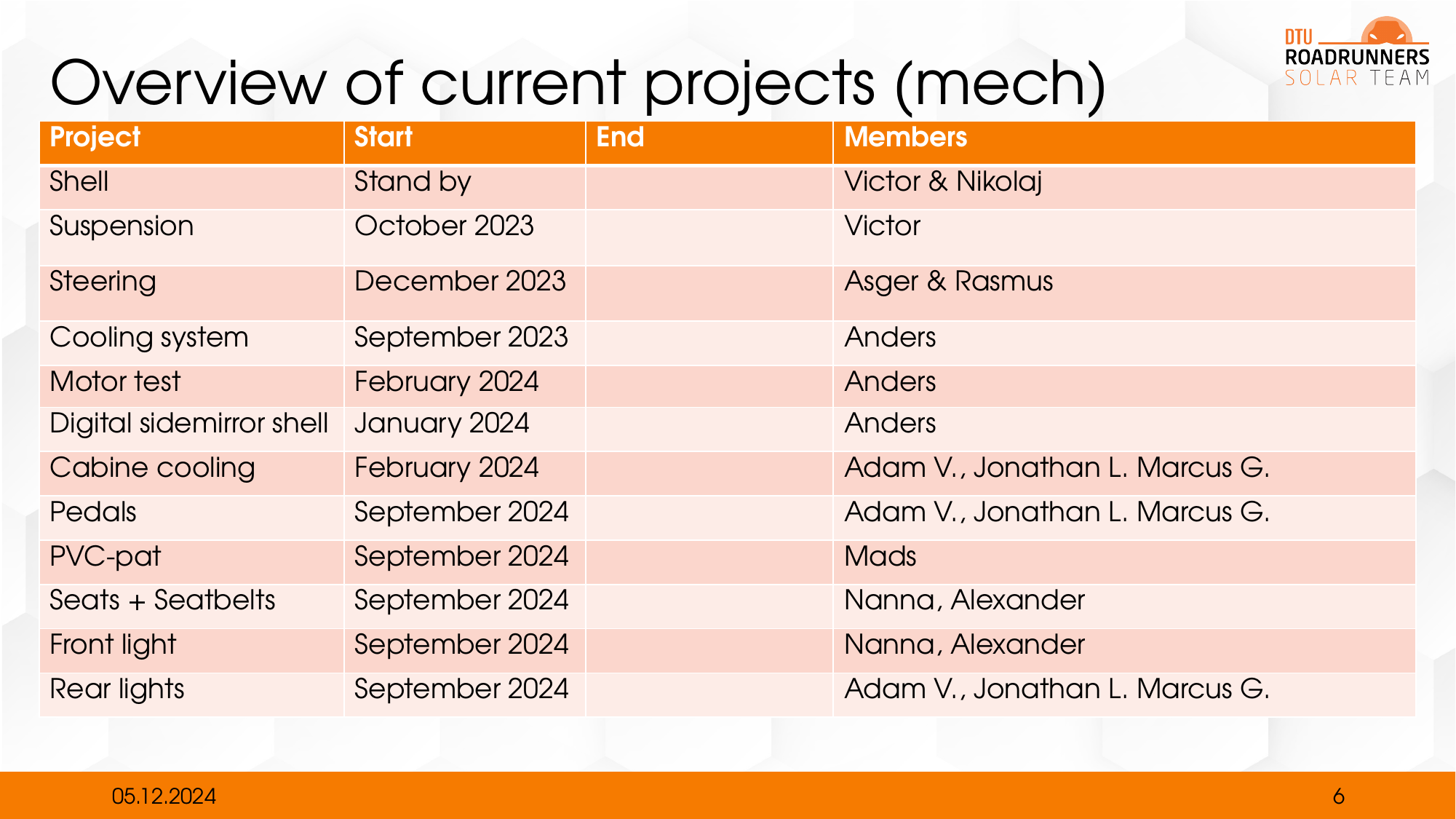

# Overview of current projects (mech)
| Project | Start | End | Members |
| --- | --- | --- | --- |
| Shell | Stand by |  | Victor & Nikolaj |
| Suspension | October 2023 |  | Victor |
| Steering | December 2023 |  | Asger & Rasmus |
| Cooling system | September 2023 |  | Anders |
| Motor test | February 2024 |  | Anders |
| Digital sidemirror shell | January 2024 |  | Anders |
| Cabine cooling | February 2024 |  | Adam V., Jonathan L. Marcus G. |
| Pedals | September 2024 |  | Adam V., Jonathan L. Marcus G. |
| PVC-pat | September 2024 |  | Mads |
| Seats + Seatbelts | September 2024 |  | Nanna, Alexander |
| Front light | September 2024 |  | Nanna, Alexander |
| Rear lights | September 2024 |  | Adam V., Jonathan L. Marcus G. |
6
05.12.2024